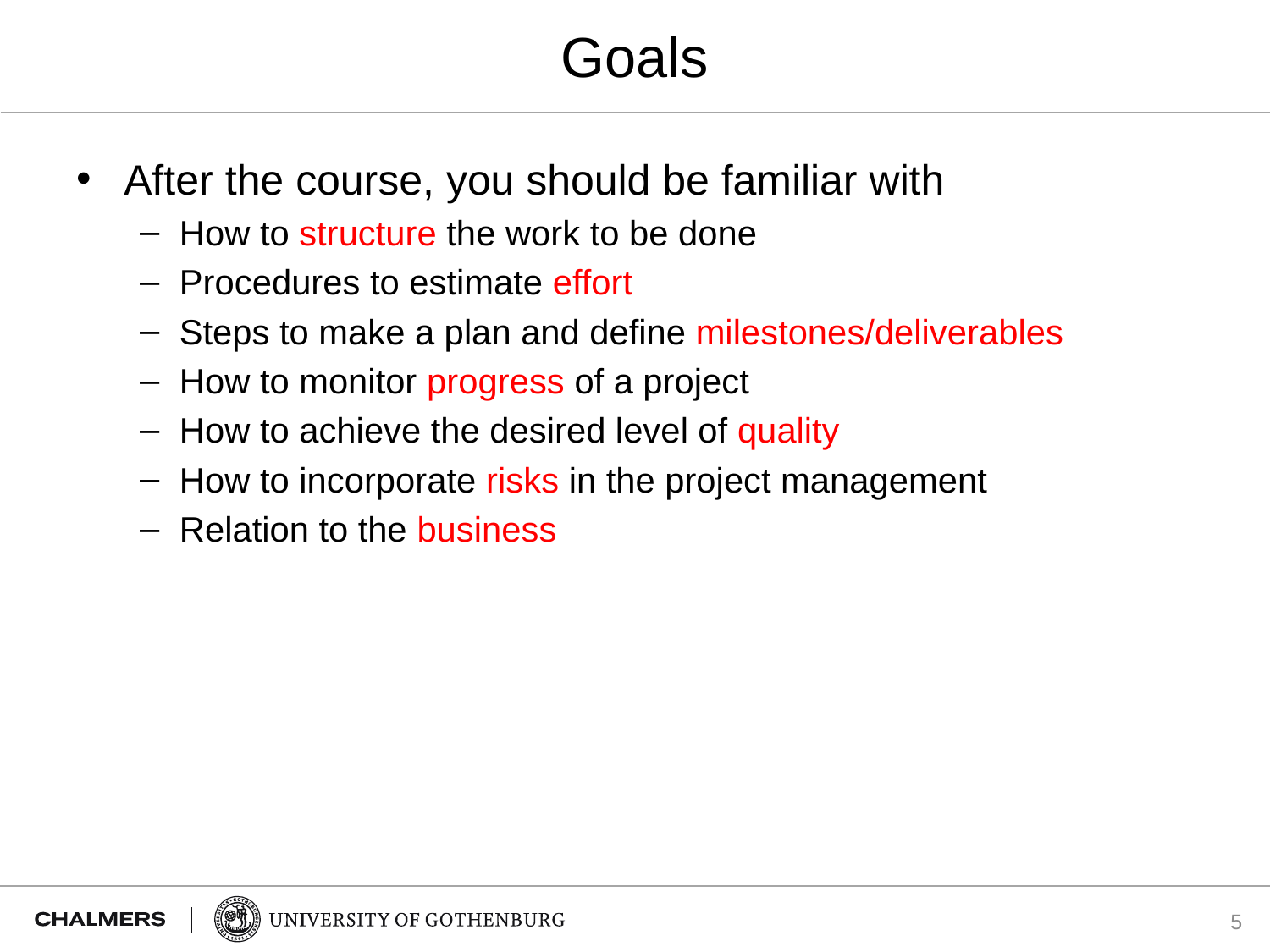

# Goals
After the course, you should be familiar with
How to structure the work to be done
Procedures to estimate effort
Steps to make a plan and define milestones/deliverables
How to monitor progress of a project
How to achieve the desired level of quality
How to incorporate risks in the project management
Relation to the business

5